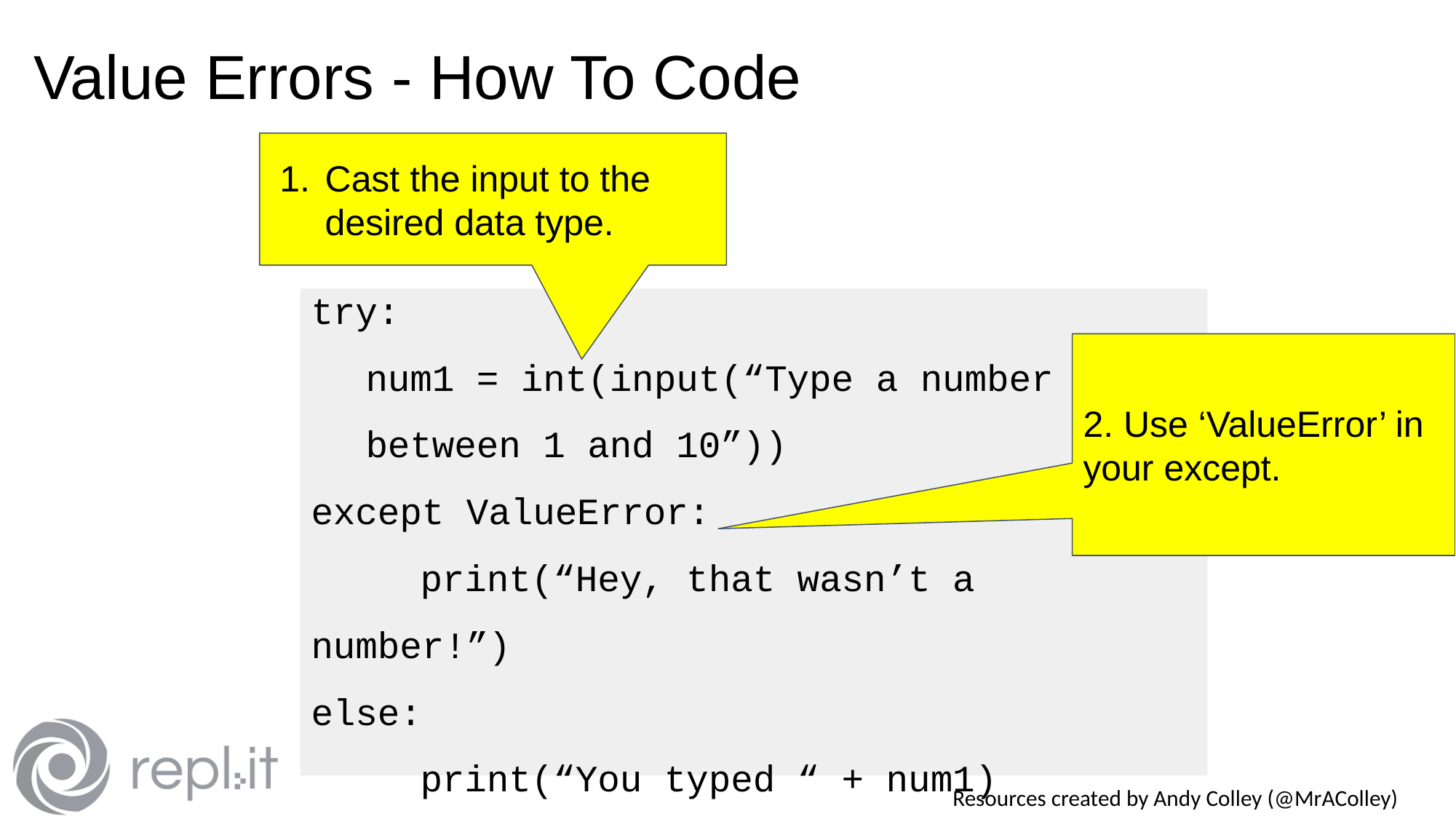

# Value Errors - How To Code
Cast the input to the desired data type.
try:
num1 = int(input(“Type a number between 1 and 10”))
except ValueError:
	print(“Hey, that wasn’t a number!”)
else:
	print(“You typed “ + num1)
2. Use ‘ValueError’ in your except.